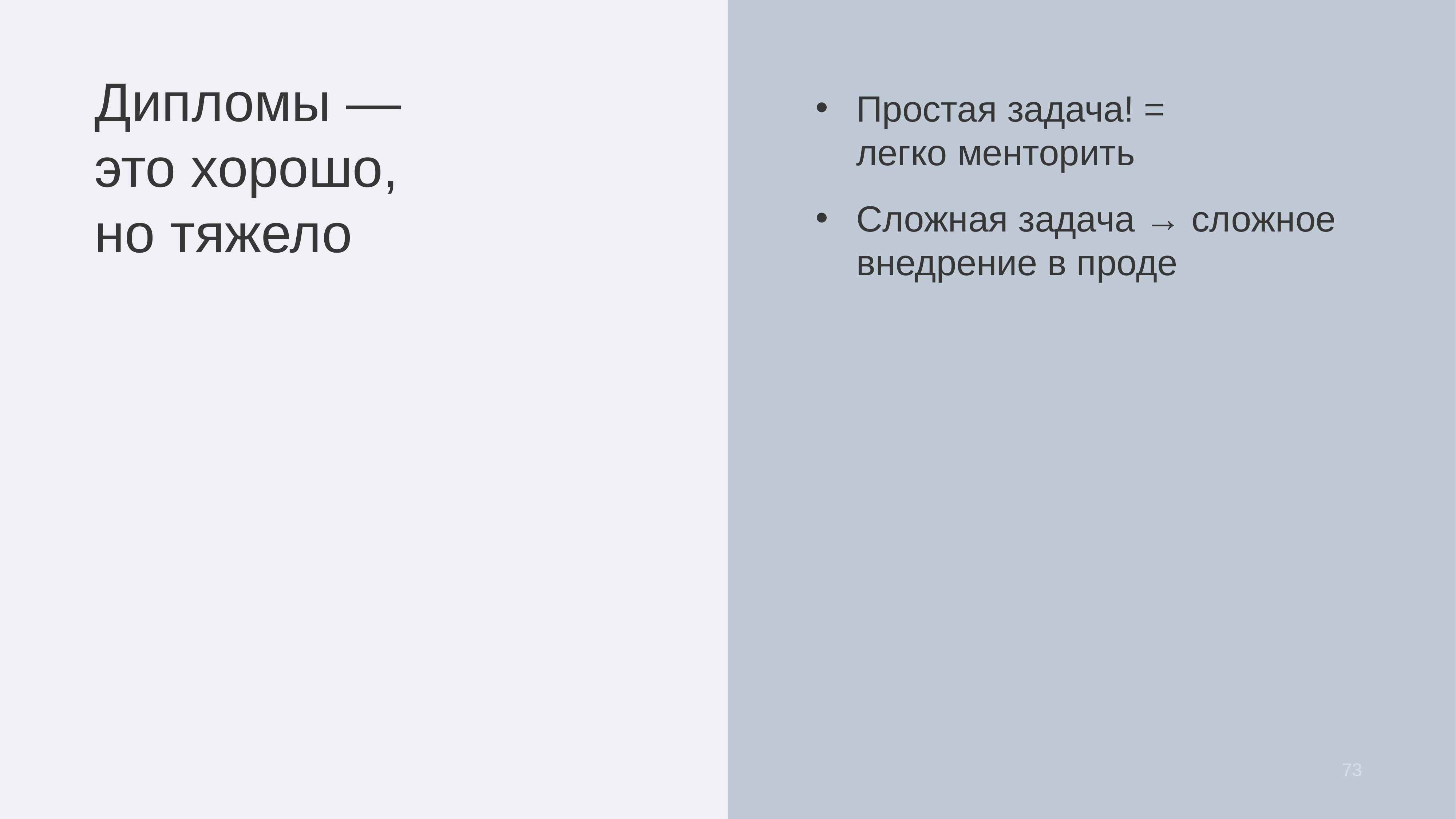

# Дипломы — это хорошо, но тяжело
Простая задача! =
легко менторить
Сложная задача → сложное внедрение в проде

73